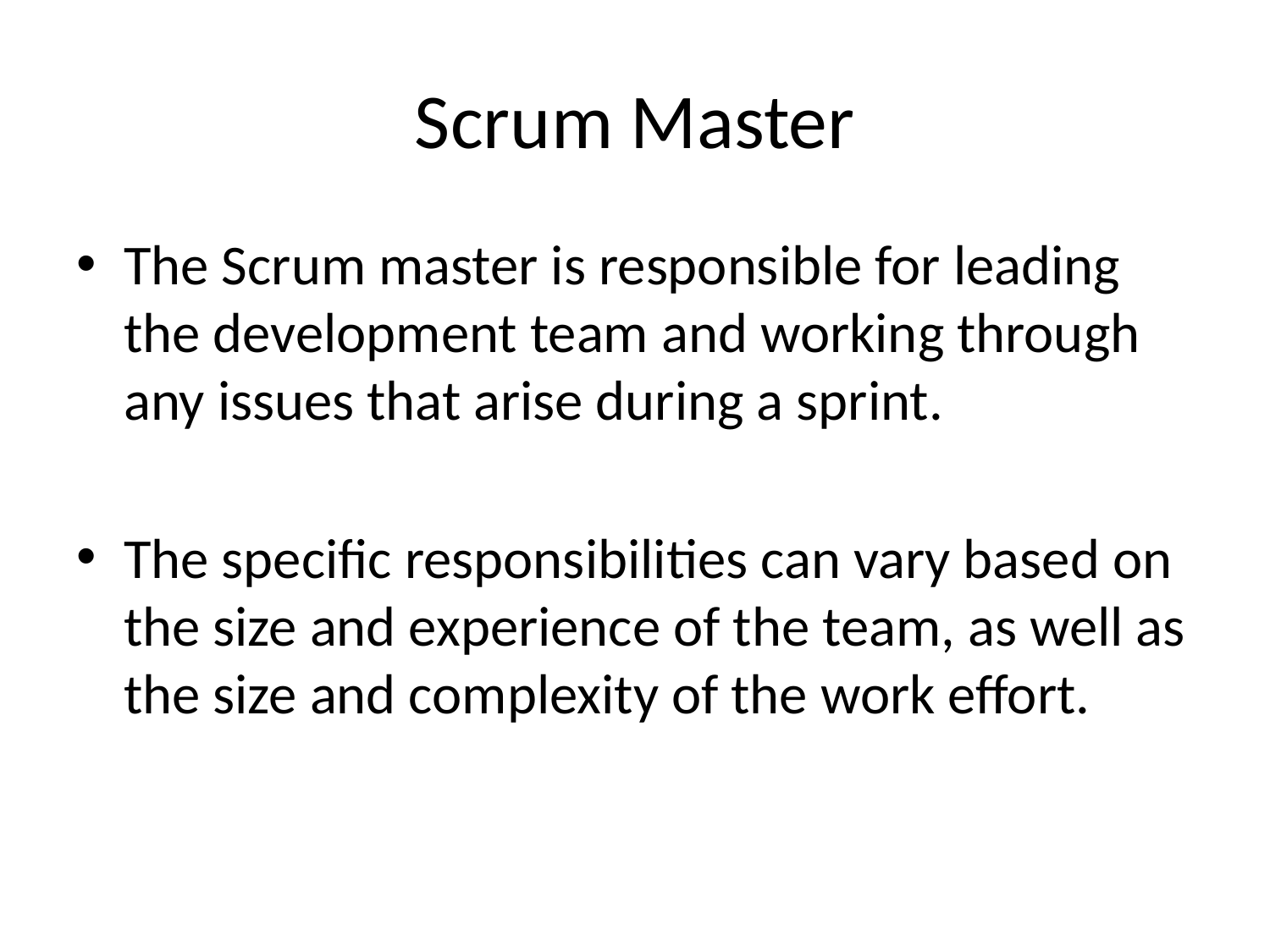

# Scrum Master
The Scrum master is responsible for leading the development team and working through any issues that arise during a sprint.

The specific responsibilities can vary based on the size and experience of the team, as well as the size and complexity of the work effort.